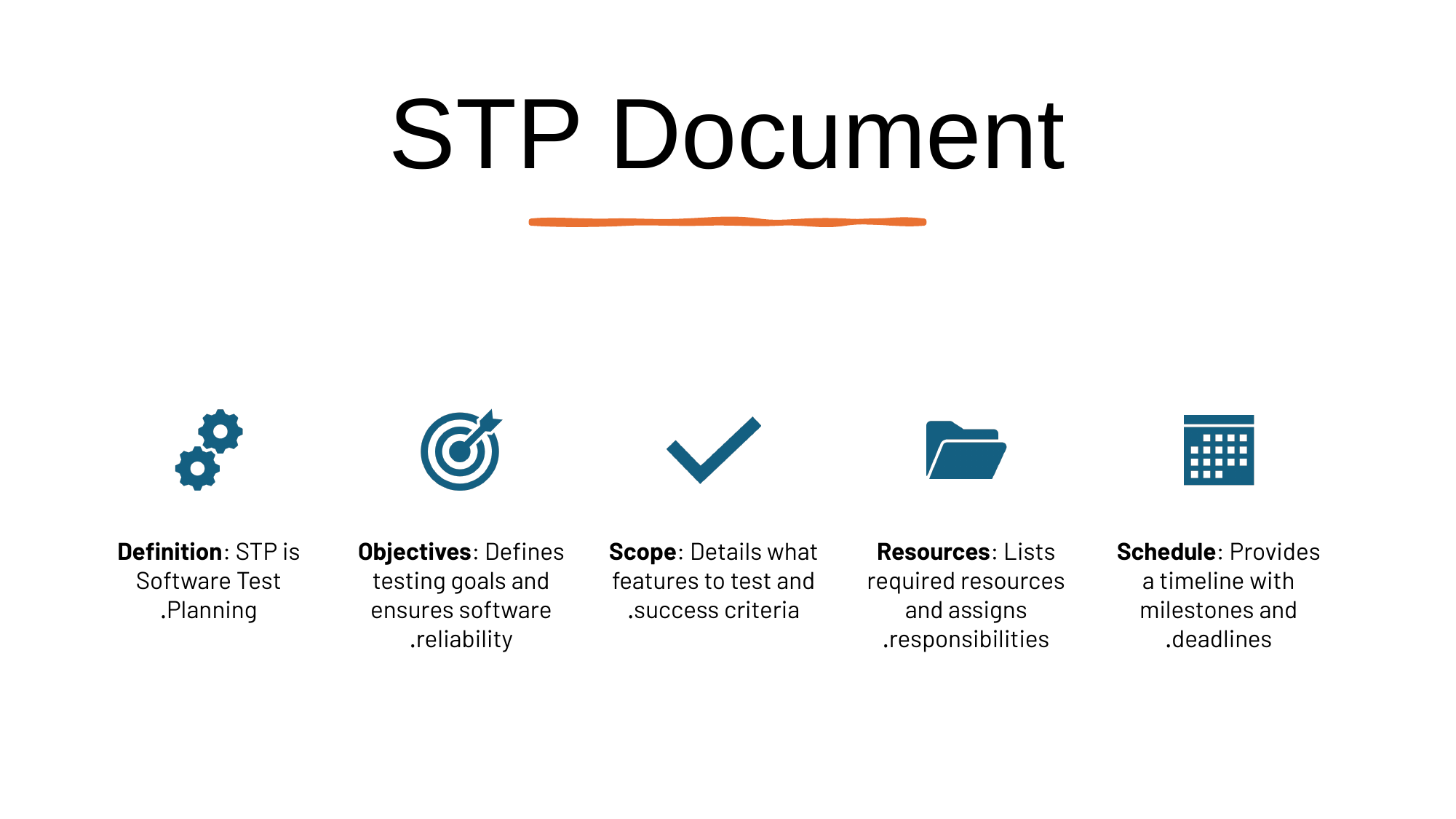

# STP Document

Definition: STP is Software Test Planning.
Objectives: Defines testing goals and ensures software reliability.
Scope: Details what features to test and success criteria.
Resources: Lists required resources and assigns responsibilities.
Schedule: Provides a timeline with milestones and deadlines.